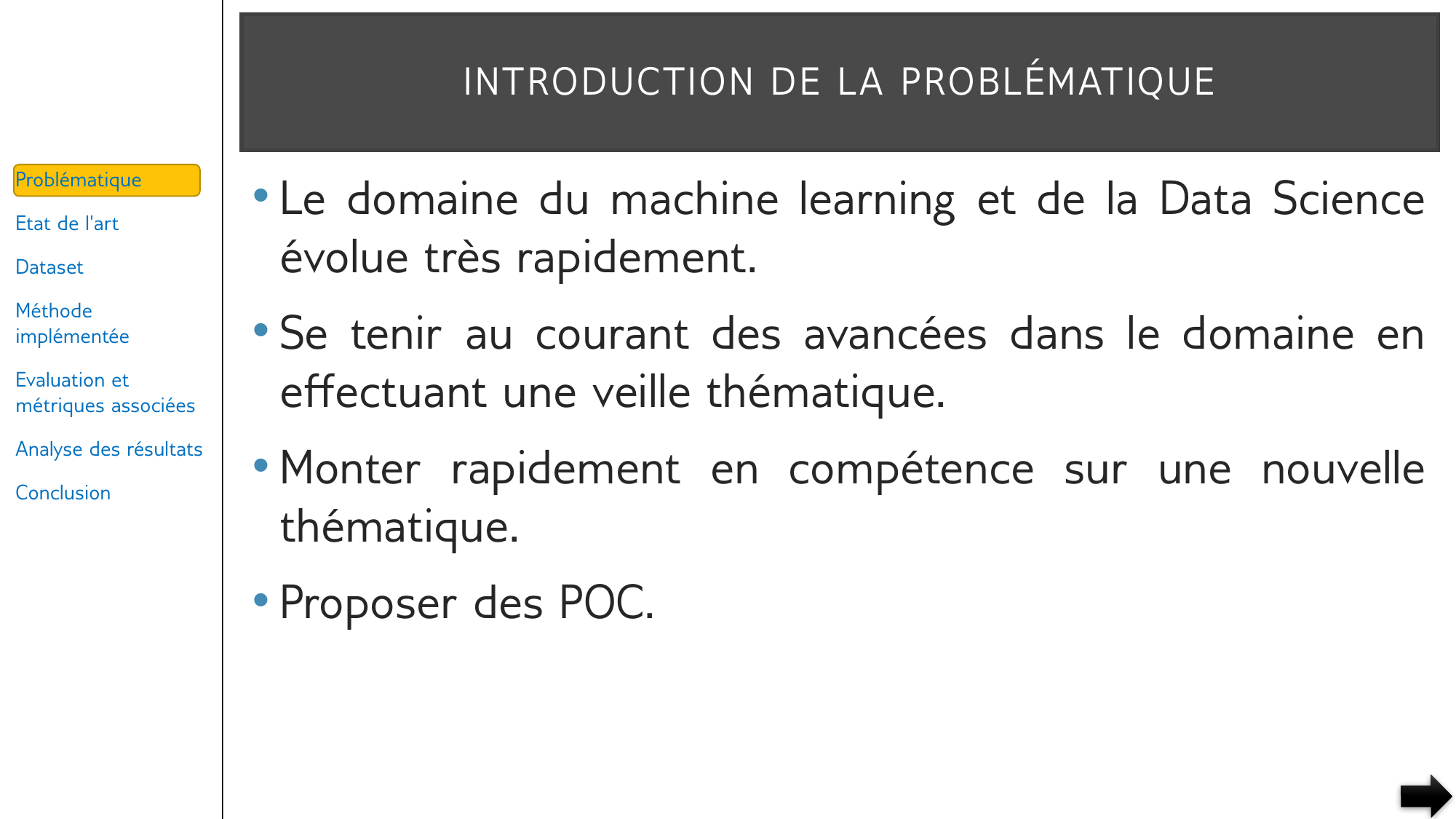

# Introduction de la problématique
Le domaine du machine learning et de la Data Science évolue très rapidement.
Se tenir au courant des avancées dans le domaine en effectuant une veille thématique.
Monter rapidement en compétence sur une nouvelle thématique.
Proposer des POC.